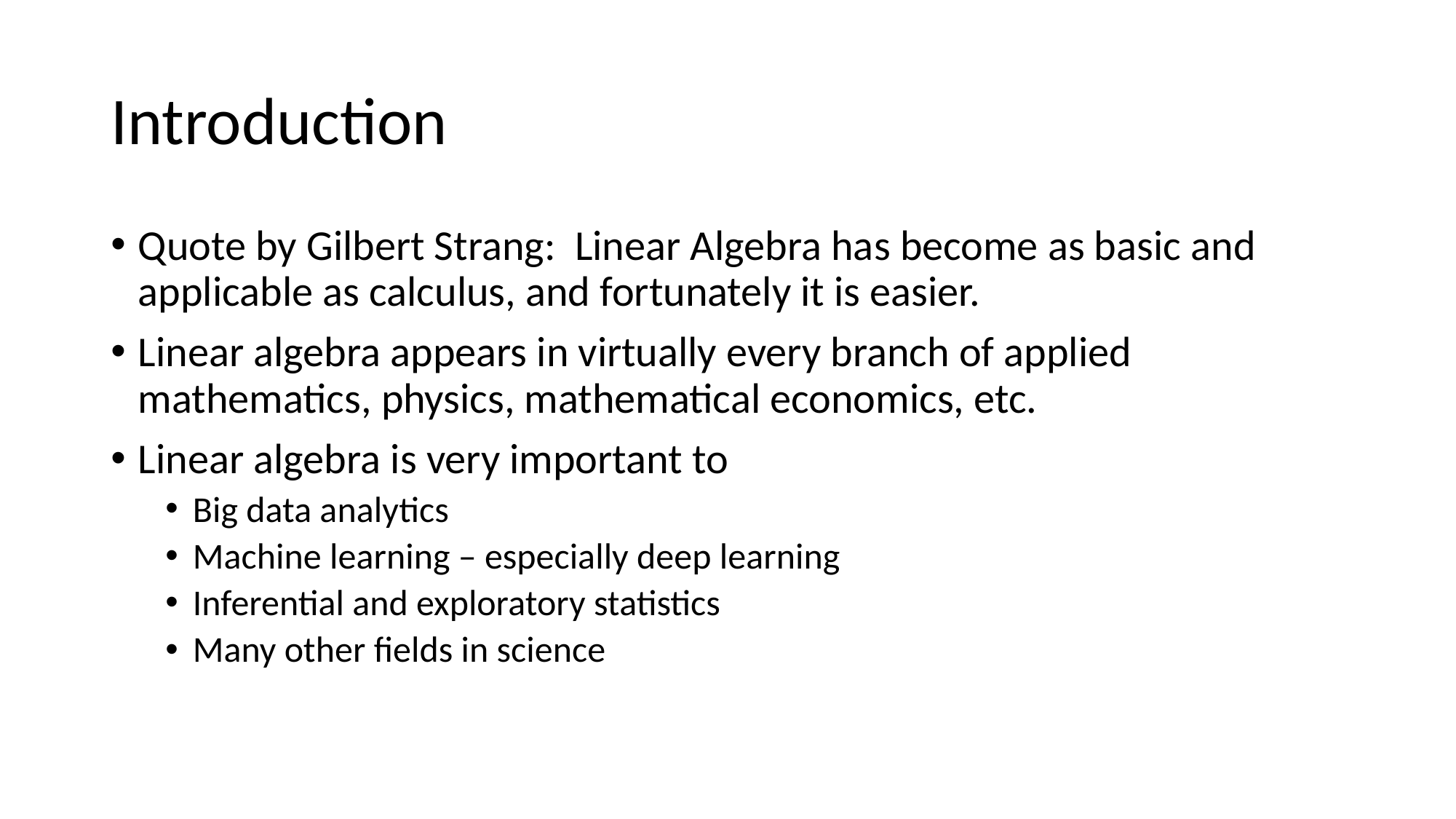

# Introduction
Quote by Gilbert Strang:  Linear Algebra has become as basic and applicable as calculus, and fortunately it is easier.
Linear algebra appears in virtually every branch of applied mathematics, physics, mathematical economics, etc.
Linear algebra is very important to
Big data analytics
Machine learning – especially deep learning
Inferential and exploratory statistics
Many other fields in science